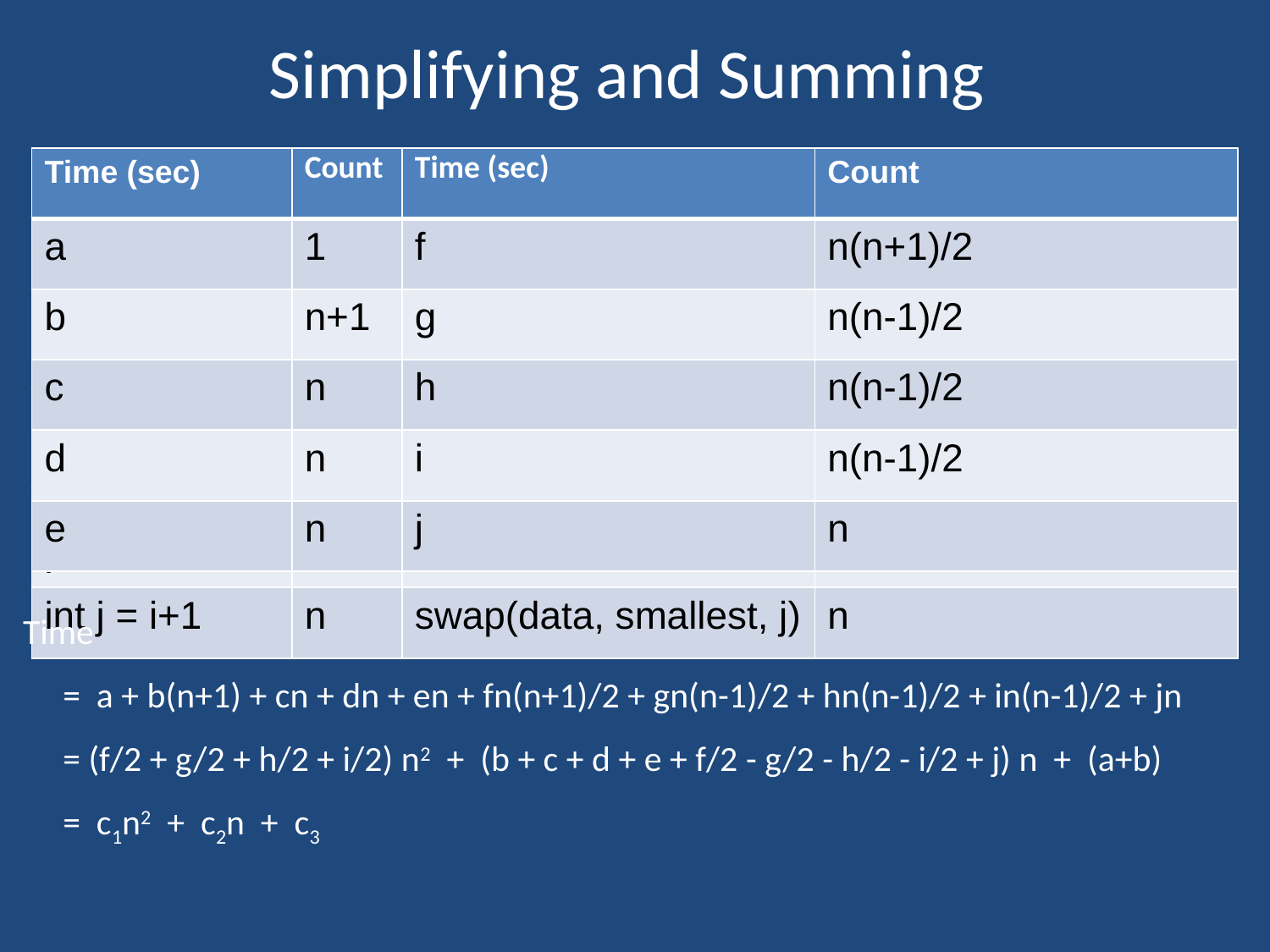

# Simplifying and Summing
| Operation | Count | Operation | Count |
| --- | --- | --- | --- |
| int i = 0 | 1 | j < data.length | 1 + 2 + 3 + … + n |
| i < data.length | n+1 | j++ | 0 + 1 + 2 + … + (n-1) |
| i++ | n | data[j] < data[smallest] | 0 + 1 + 2 + … + (n-1) |
| int smallest = i | n | smallest = j | 0 + 1 + 2 + … + (n-1) |
| int j = i+1 | n | swap(data, smallest, j) | n |
| Operation | Count | Operation | Count |
| --- | --- | --- | --- |
| int i = 0 | 1 | j < data.length | n(n+1)/2 |
| i < data.length | n+1 | j++ | 0 + 1 + 2 + … + (n-1) |
| i++ | n | data[j] < data[smallest] | 0 + 1 + 2 + … + (n-1) |
| int smallest = i | n | smallest = j | 0 + 1 + 2 + … + (n-1) |
| int j = i+1 | n | swap(data, smallest, j) | n |
| Operation | Count | Operation | Count |
| --- | --- | --- | --- |
| int i = 0 | 1 | j < data.length | n(n+1)/2 |
| i < data.length | n+1 | j++ | n(n-1)/2 |
| i++ | n | data[j] < data[smallest] | 0 + 1 + 2 + … + (n-1) |
| int smallest = i | n | smallest = j | 0 + 1 + 2 + … + (n-1) |
| int j = i+1 | n | swap(data, smallest, j) | n |
| Operation | Count | Operation | Count |
| --- | --- | --- | --- |
| int i = 0 | 1 | j < data.length | n(n+1)/2 |
| i < data.length | n+1 | j++ | n(n-1)/2 |
| i++ | n | data[j] < data[smallest] | n(n-1)/2 |
| int smallest = i | n | smallest = j | 0 + 1 + 2 + … + (n-1) |
| int j = i+1 | n | swap(data, smallest, j) | n |
| Operation | Count | Operation | Count |
| --- | --- | --- | --- |
| int i = 0 | 1 | j < data.length | n(n+1)/2 |
| i < data.length | n+1 | j++ | n(n-1)/2 |
| i++ | n | data[j] < data[smallest] | n(n-1)/2 |
| int smallest = i | n | smallest = j | n(n-1)/2 |
| int j = i+1 | n | swap(data, smallest, j) | n |
| Time (sec) | Count | Time (sec) | Count |
| --- | --- | --- | --- |
| a | 1 | f | n(n+1)/2 |
| b | n+1 | g | n(n-1)/2 |
| c | n | h | n(n-1)/2 |
| d | n | i | n(n-1)/2 |
| e | n | j | n |
Time

     =  a + b(n+1) + cn + dn + en + fn(n+1)/2 + gn(n-1)/2 + hn(n-1)/2 + in(n-1)/2 + jn

     = (f/2 + g/2 + h/2 + i/2) n2  +  (b + c + d + e + f/2 - g/2 - h/2 - i/2 + j) n  +  (a+b)

     =  c1n2  +  c2n  +  c3